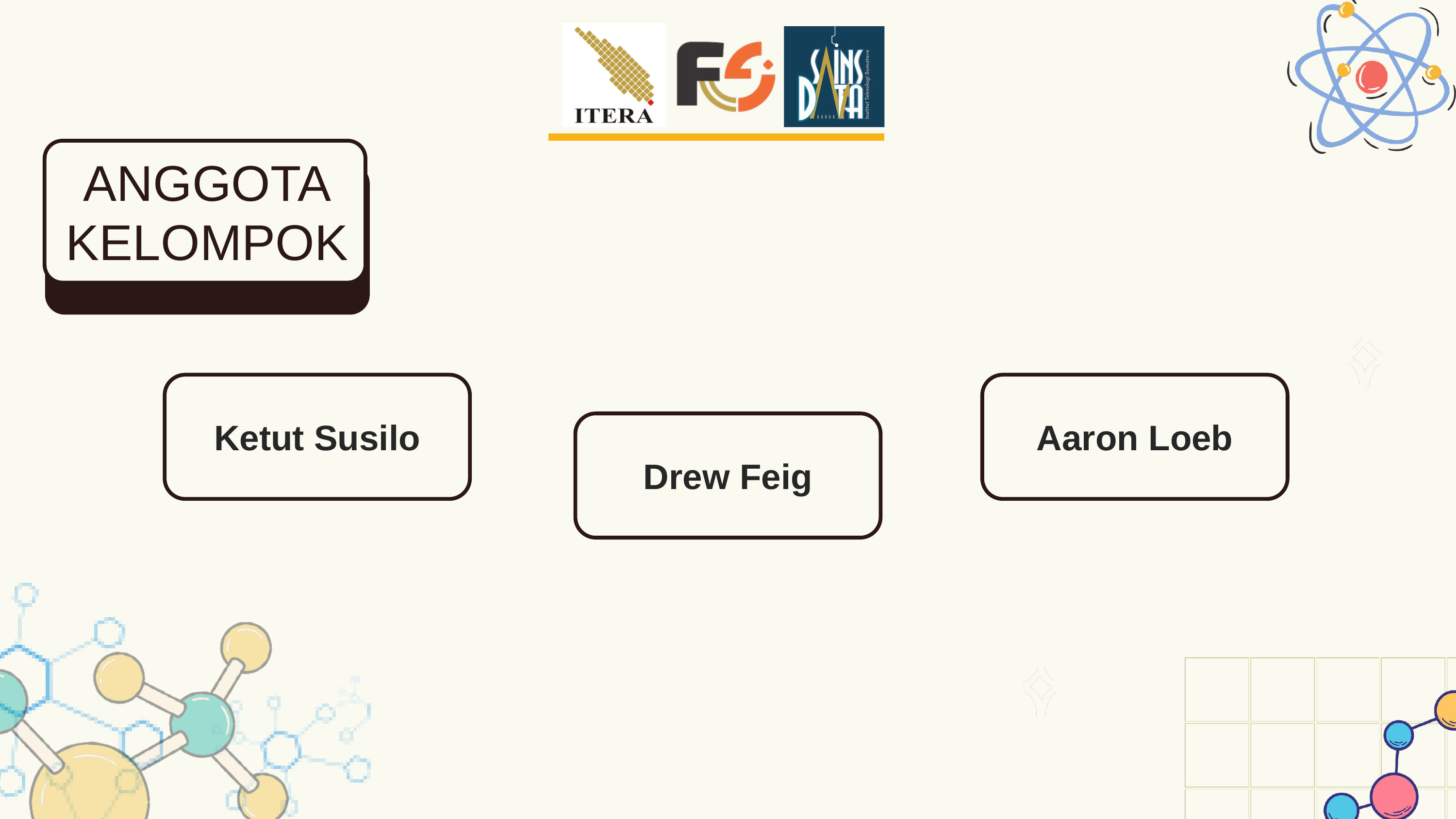

ANGGOTA
KELOMPOK

Ketut Susilo
Aaron Loeb

Drew Feig